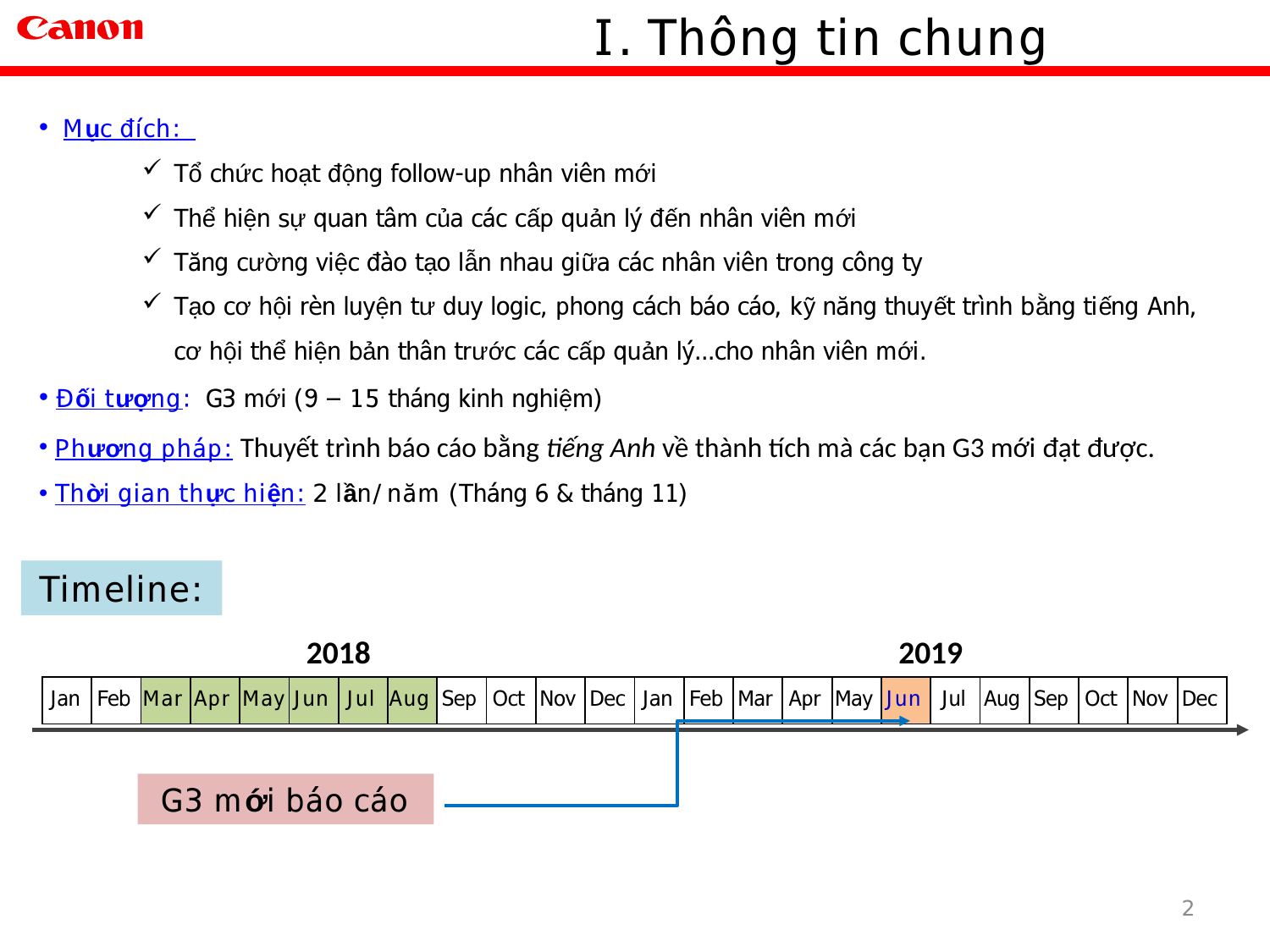

I. Thông tin chung
 Mục đích:
Tổ chức hoạt động follow-up nhân viên mới
Thể hiện sự quan tâm của các cấp quản lý đến nhân viên mới
Tăng cường việc đào tạo lẫn nhau giữa các nhân viên trong công ty
Tạo cơ hội rèn luyện tư duy logic, phong cách báo cáo, kỹ năng thuyết trình bằng tiếng Anh, cơ hội thể hiện bản thân trước các cấp quản lý…cho nhân viên mới.
 Đối tượng:  G3 mới (9 – 15 tháng kinh nghiệm)
Phương pháp: Thuyết trình báo cáo bằng tiếng Anh về thành tích mà các bạn G3 mới đạt được.
Thời gian thực hiện: 2 lần/năm (Tháng 6 & tháng 11)
Timeline:
| 2018 |  |  |  |  |  |  |  |  |  |  |  | 2019 |  |  |  |  |  |  |  |  |  |  |  |
| --- | --- | --- | --- | --- | --- | --- | --- | --- | --- | --- | --- | --- | --- | --- | --- | --- | --- | --- | --- | --- | --- | --- | --- |
| Jan | Feb | Mar | Apr | May | Jun | Jul | Aug | Sep | Oct | Nov | Dec | Jan | Feb | Mar | Apr | May | Jun | Jul | Aug | Sep | Oct | Nov | Dec |
G3 mới báo cáo
2